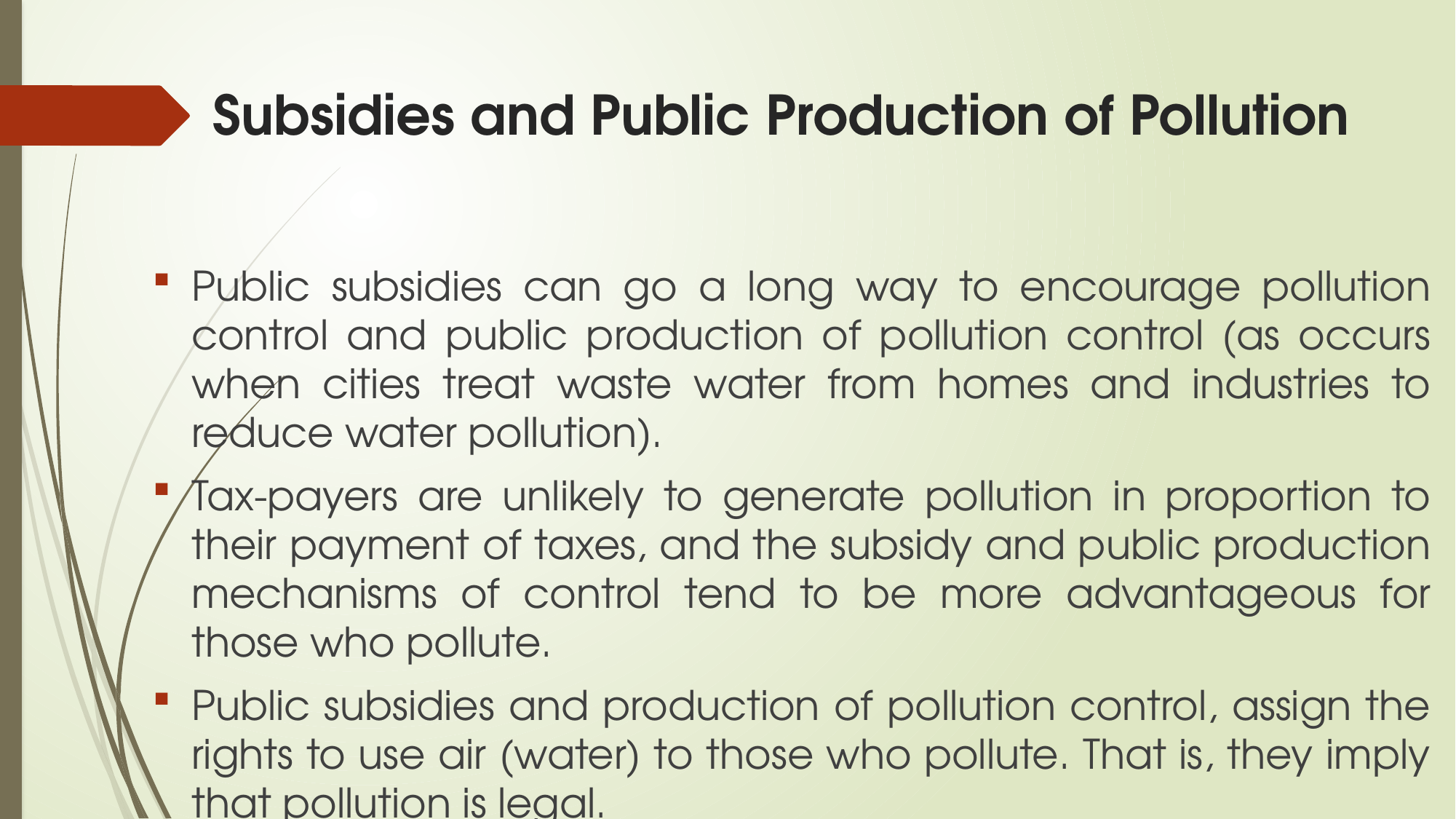

# Subsidies and Public Production of Pollution
Public subsidies can go a long way to encourage pollution control and public production of pollution control (as occurs when cities treat waste water from homes and industries to reduce water pollution).
Tax-payers are unlikely to generate pollution in proportion to their payment of taxes, and the subsidy and public production mechanisms of control tend to be more advantageous for those who pollute.
Public subsidies and production of pollution control, assign the rights to use air (water) to those who pollute. That is, they imply that pollution is legal.